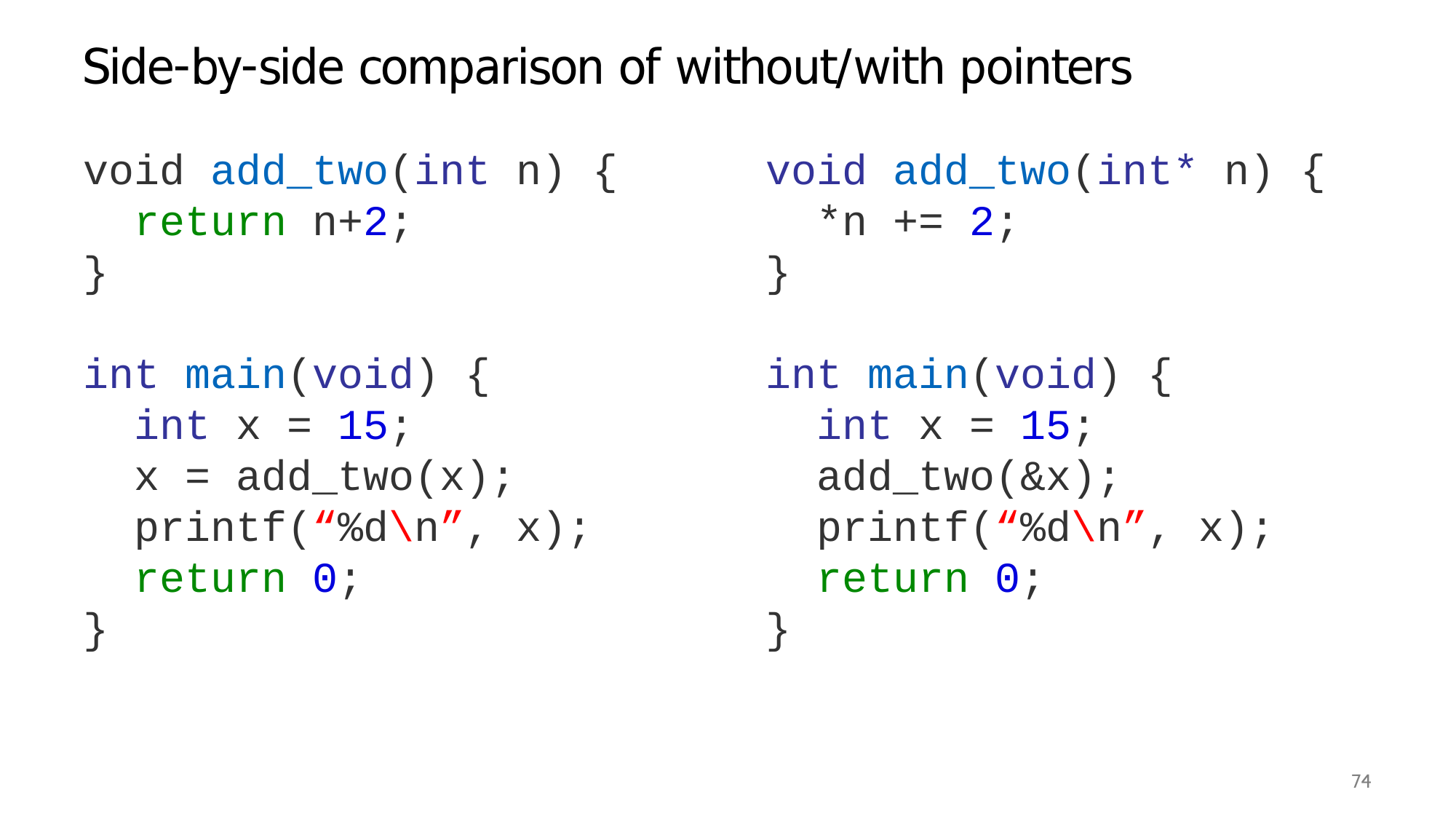

# Side-by-side comparison of without/with pointers
void add_two(int n) {
  return n+2;
}

int main(void) {
  int x = 15;
  x = add_two(x);
  printf(“%d\n”, x);
  return 0;
}

void add_two(int* n) {
  *n += 2;
}

int main(void) {
  int x = 15;
  add_two(&x);
  printf(“%d\n”, x);
  return 0;
}

74